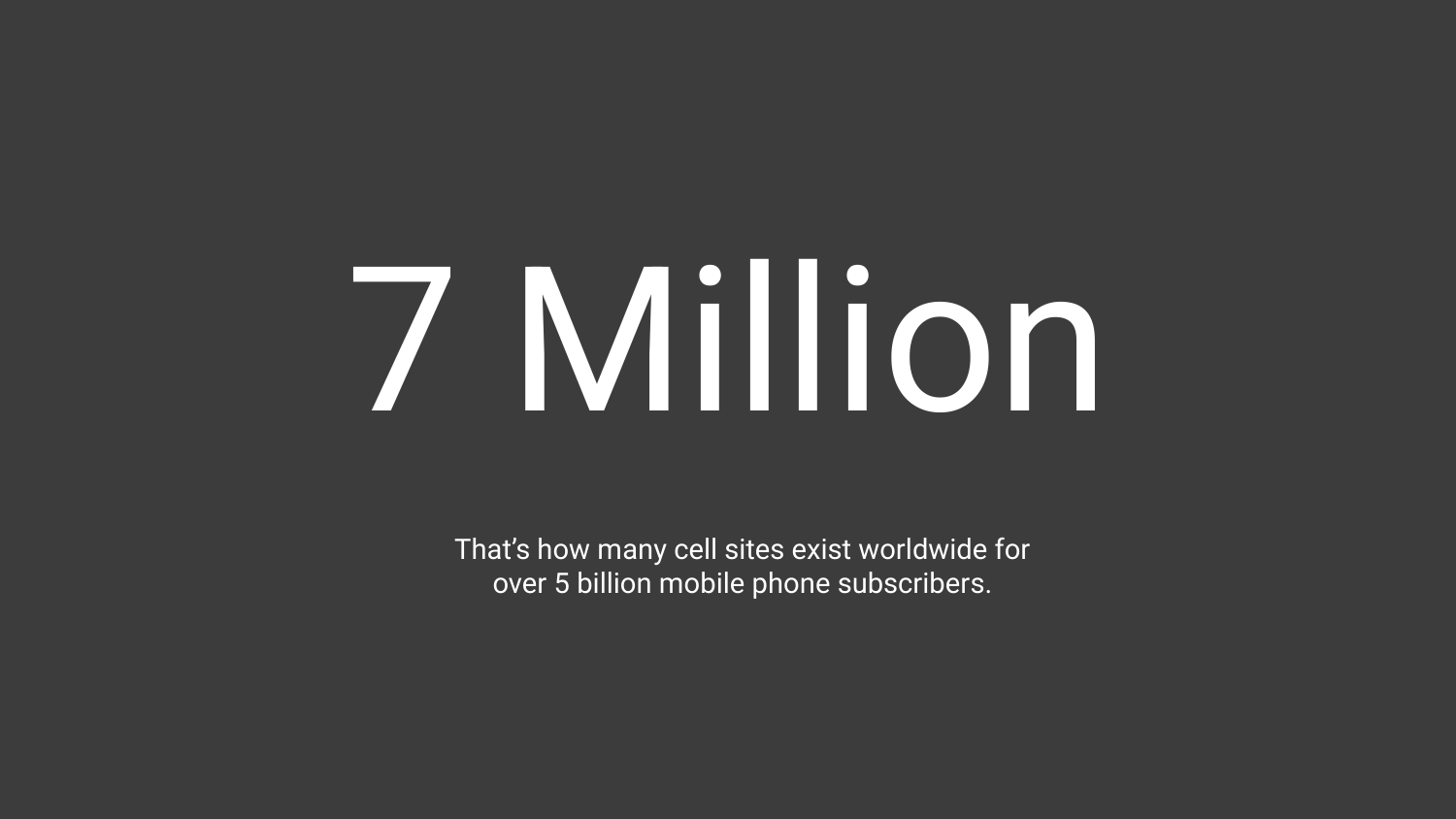

# 7 Million
That’s how many cell sites exist worldwide for over 5 billion mobile phone subscribers.